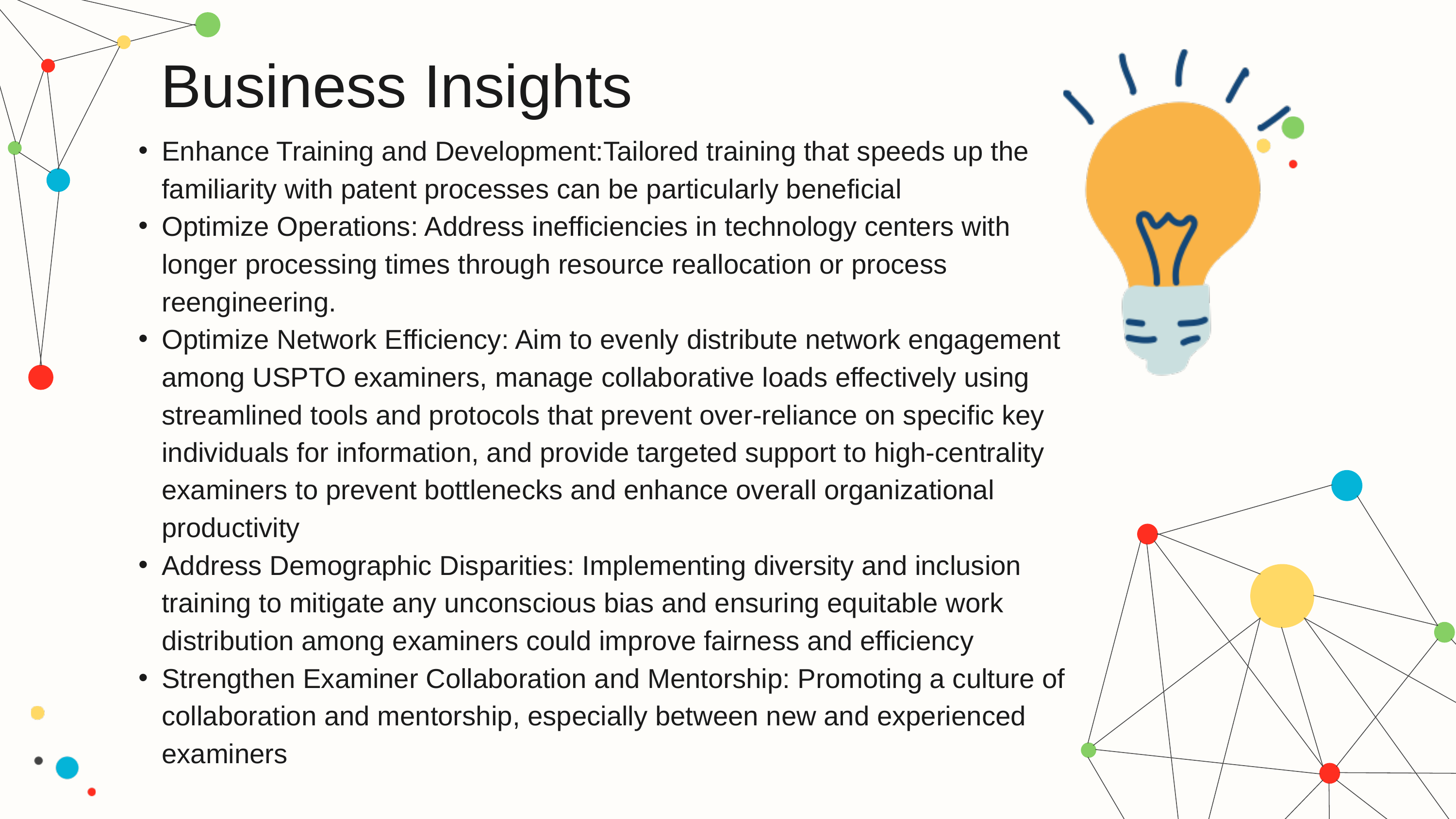

Business Insights

Enhance Training and Development:Tailored training that speeds up the familiarity with patent processes can be particularly beneficial
Optimize Operations: Address inefficiencies in technology centers with longer processing times through resource reallocation or process reengineering.
Optimize Network Efficiency: Aim to evenly distribute network engagement among USPTO examiners, manage collaborative loads effectively using streamlined tools and protocols that prevent over-reliance on specific key individuals for information, and provide targeted support to high-centrality examiners to prevent bottlenecks and enhance overall organizational productivity
Address Demographic Disparities: Implementing diversity and inclusion training to mitigate any unconscious bias and ensuring equitable work distribution among examiners could improve fairness and efficiency
Strengthen Examiner Collaboration and Mentorship: Promoting a culture of collaboration and mentorship, especially between new and experienced examiners